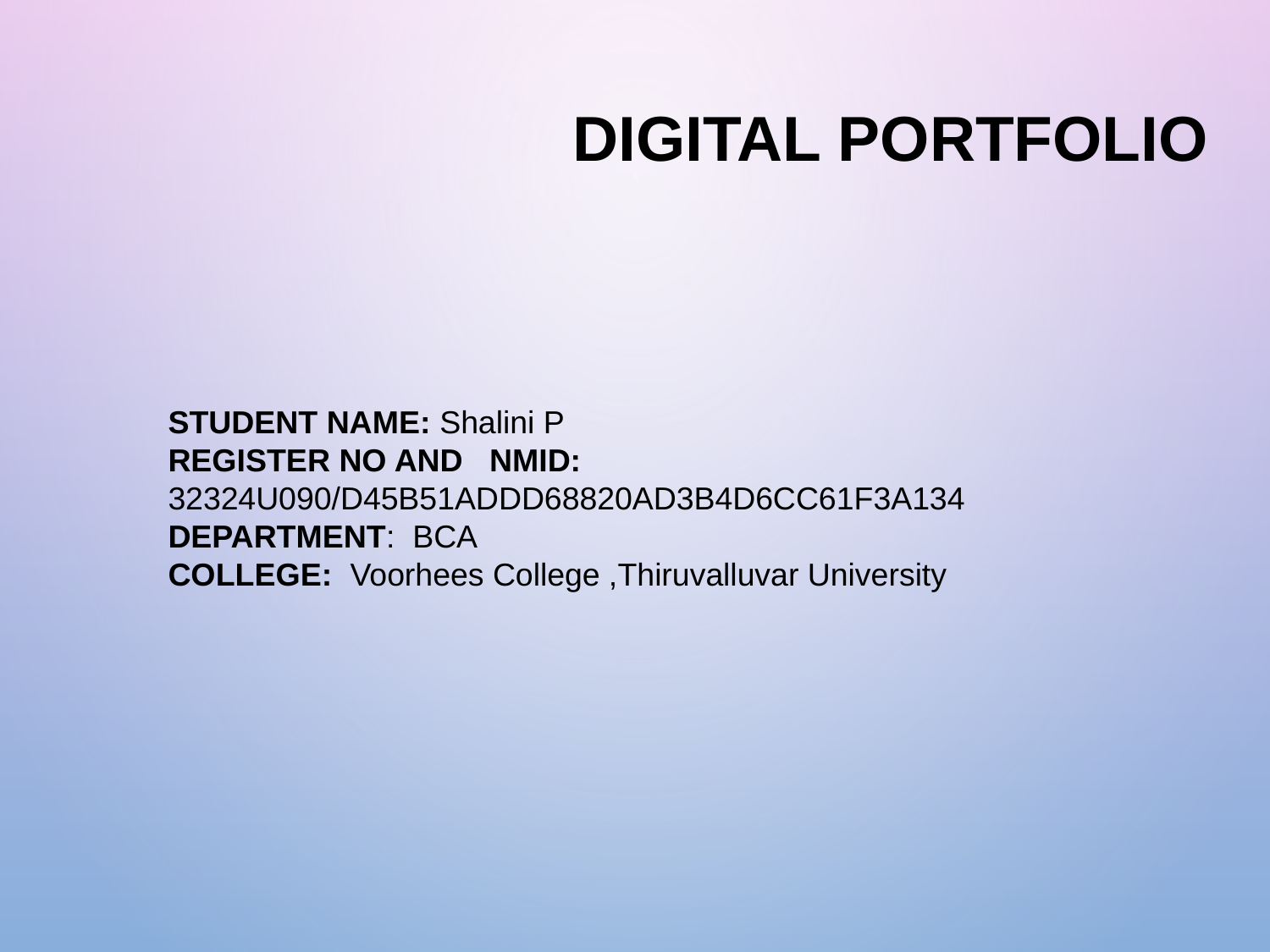

# Digital portfolio
STUDENT NAME: Shalini P
REGISTER NO AND   NMID:  32324U090/D45B51ADDD68820AD3B4D6CC61F3A134
DEPARTMENT:  BCA
COLLEGE:  Voorhees College ,Thiruvalluvar University